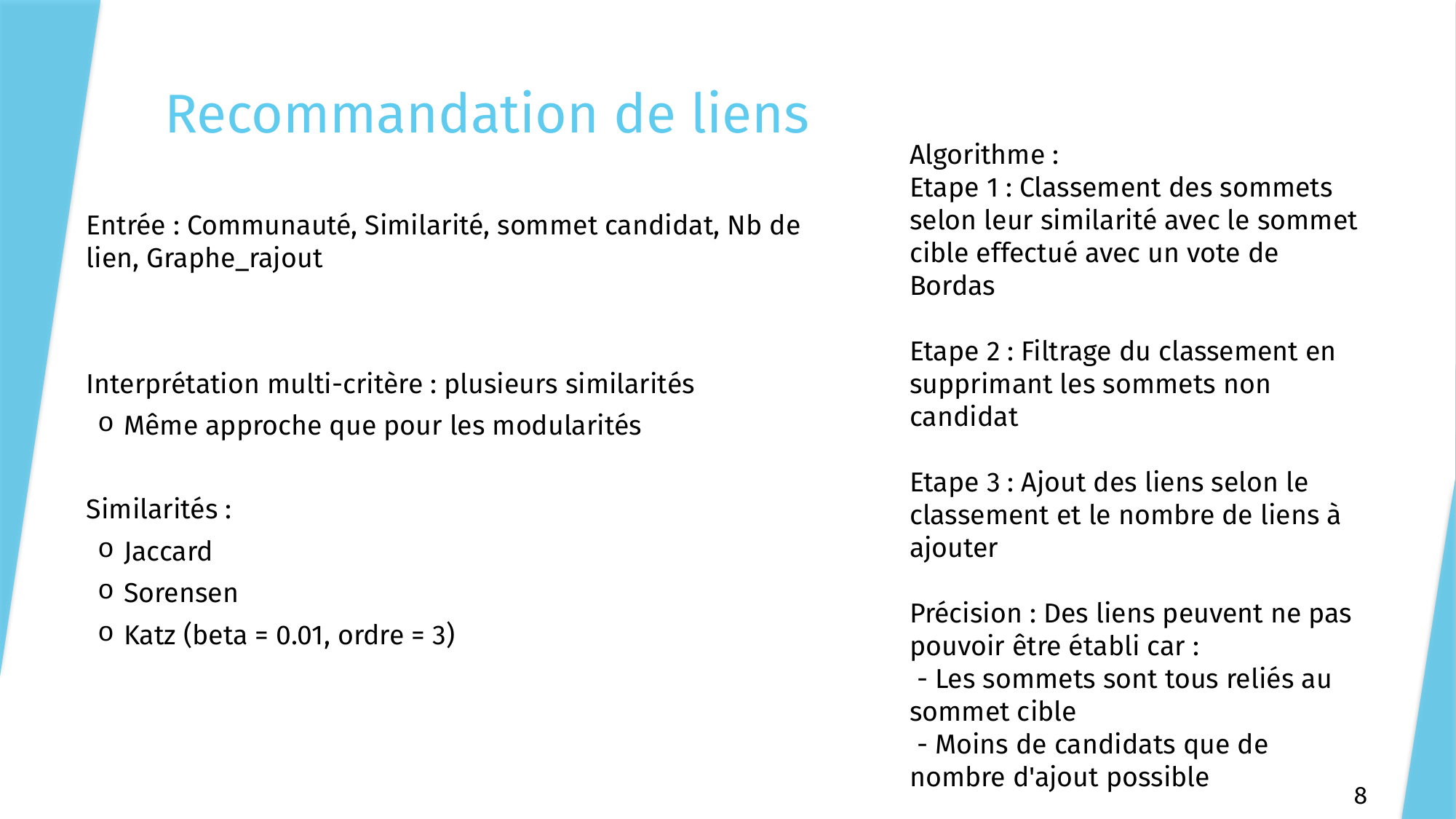

# Recommandation de liens
Algorithme :
Etape 1 : Classement des sommets selon leur similarité avec le sommet cible effectué avec un vote de Bordas

Etape 2 : Filtrage du classement en supprimant les sommets non candidat

Etape 3 : Ajout des liens selon le classement et le nombre de liens à ajouter

Précision : Des liens peuvent ne pas pouvoir être établi car :
 - Les sommets sont tous reliés au sommet cible
 - Moins de candidats que de nombre d'ajout possible

Entrée : Communauté, Similarité, sommet candidat, Nb de lien, Graphe_rajout

Interprétation multi-critère : plusieurs similarités
Même approche que pour les modularités

Similarités :
Jaccard
Sorensen
Katz (beta = 0.01, ordre = 3)

8